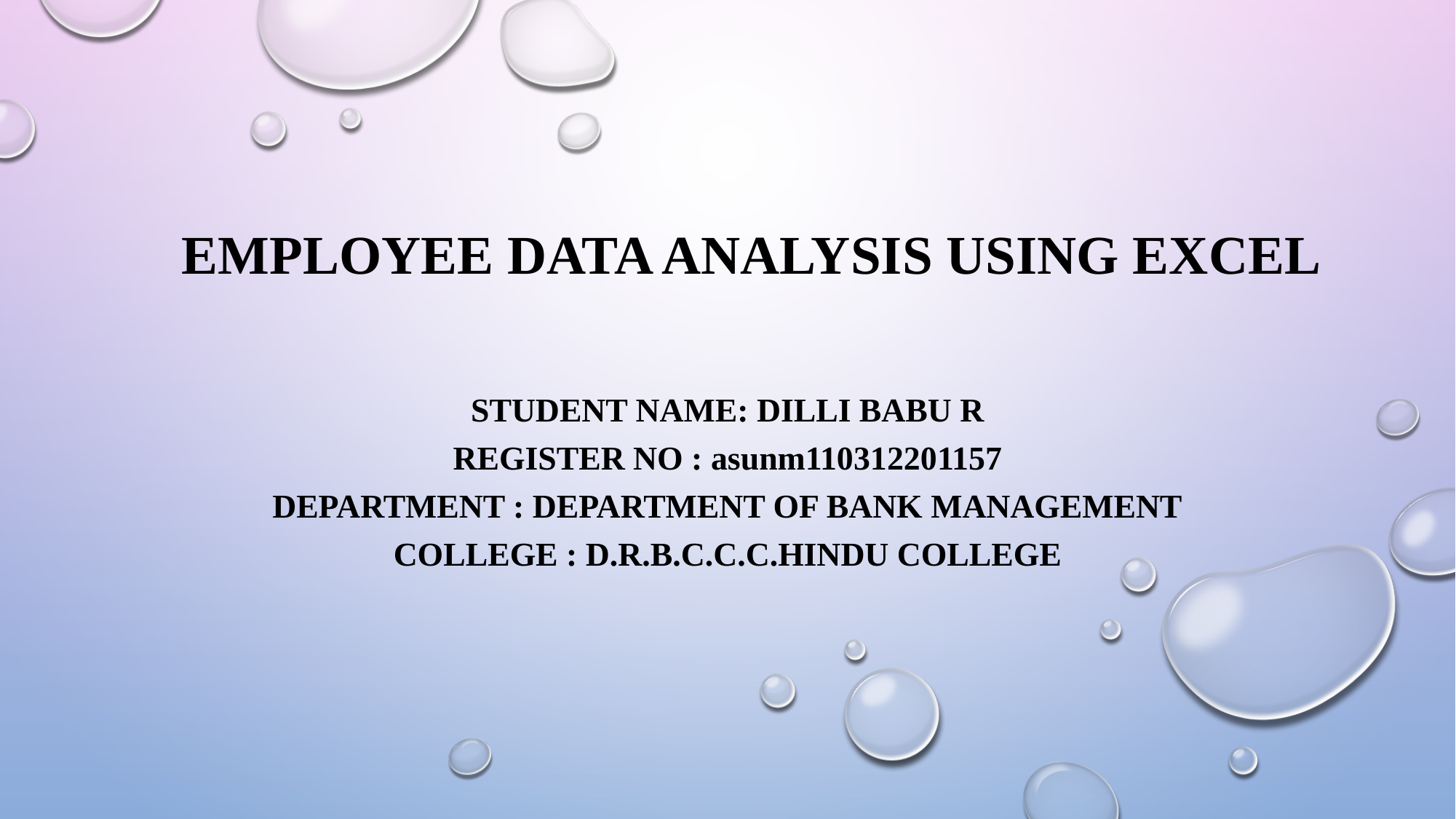

# EMPLOYEE DATA ANALYSIS USING EXCEL
STuDENT NAME: DILLI BABU R
register no : asunm110312201157
Department : department of BANK MANAGEMENT
college : d.r.b.c.c.c.hindu college